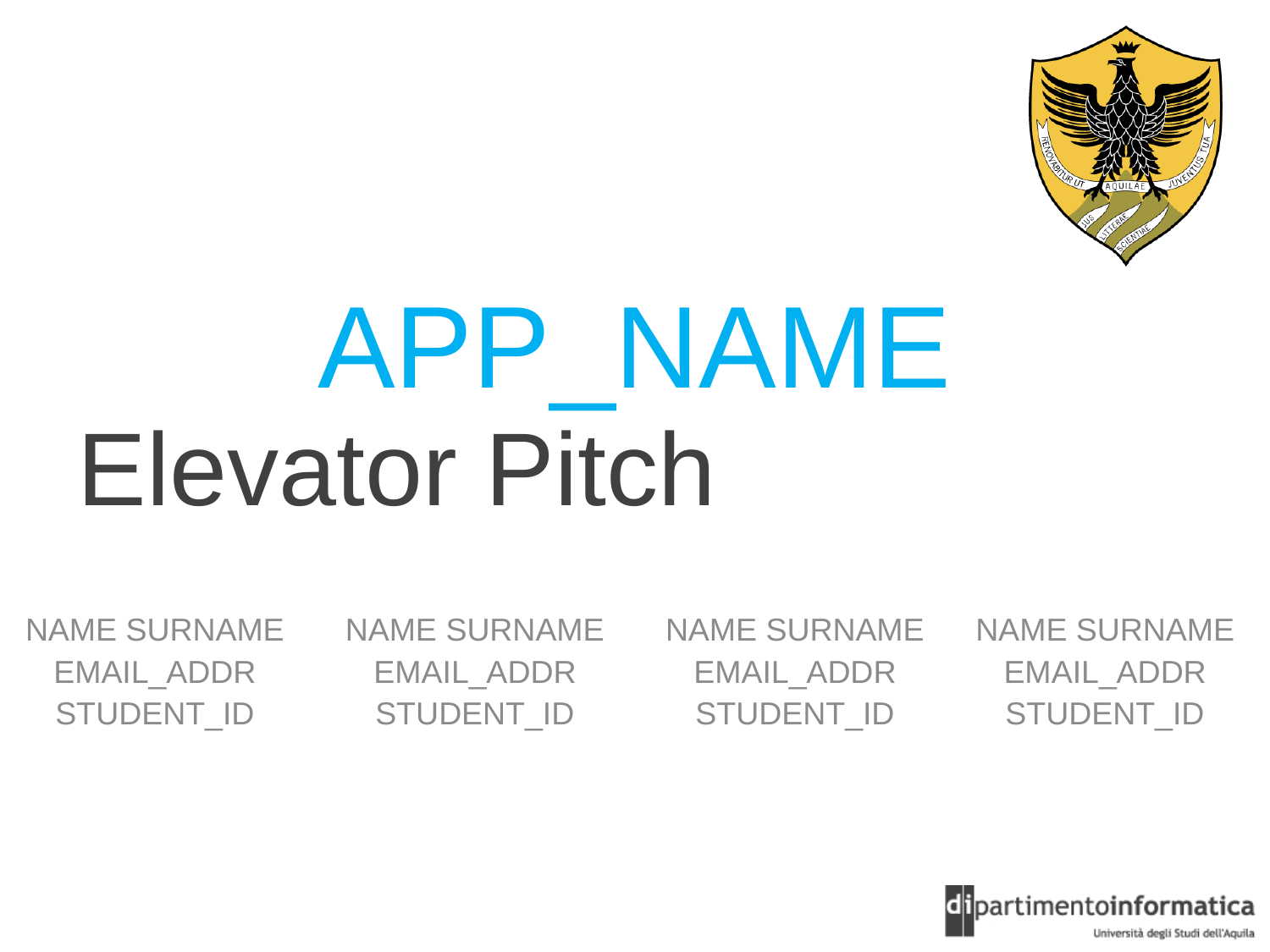

# APP_NAME
Elevator Pitch
NAME SURNAME
EMAIL_ADDR
STUDENT_ID
NAME SURNAME
EMAIL_ADDR
STUDENT_ID
NAME SURNAME
EMAIL_ADDR
STUDENT_ID
NAME SURNAME
EMAIL_ADDR
STUDENT_ID